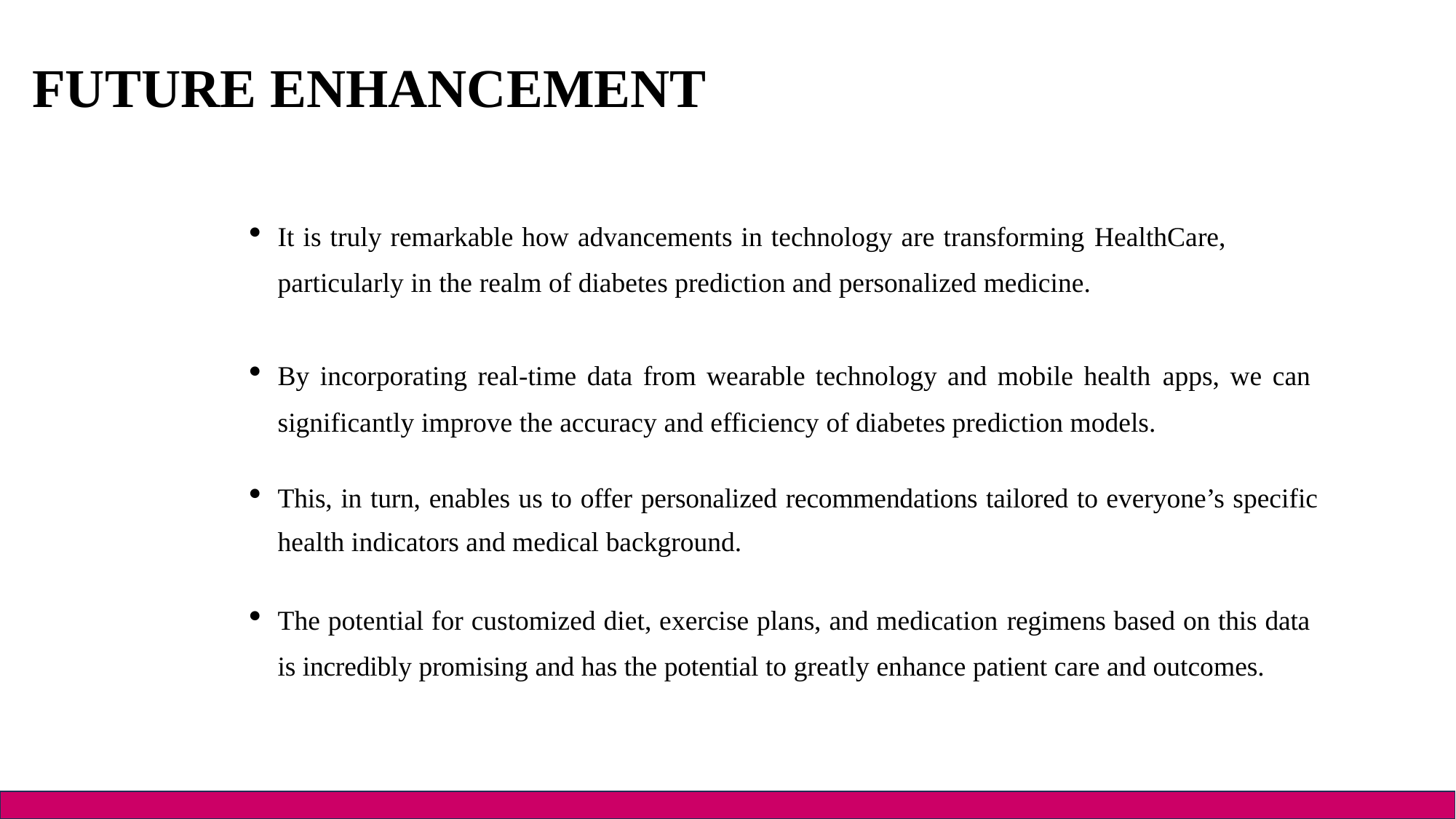

FUTURE ENHANCEMENT

It is truly remarkable how advancements in technology are transforming HealthCare, particularly in the realm of diabetes prediction and personalized medicine.

By incorporating real-time data from wearable technology and mobile health apps, we can significantly improve the accuracy and efficiency of diabetes prediction models.

This, in turn, enables us to offer personalized recommendations tailored to everyone’s specific health indicators and medical background.

The potential for customized diet, exercise plans, and medication regimens based on this data is incredibly promising and has the potential to greatly enhance patient care and outcomes.